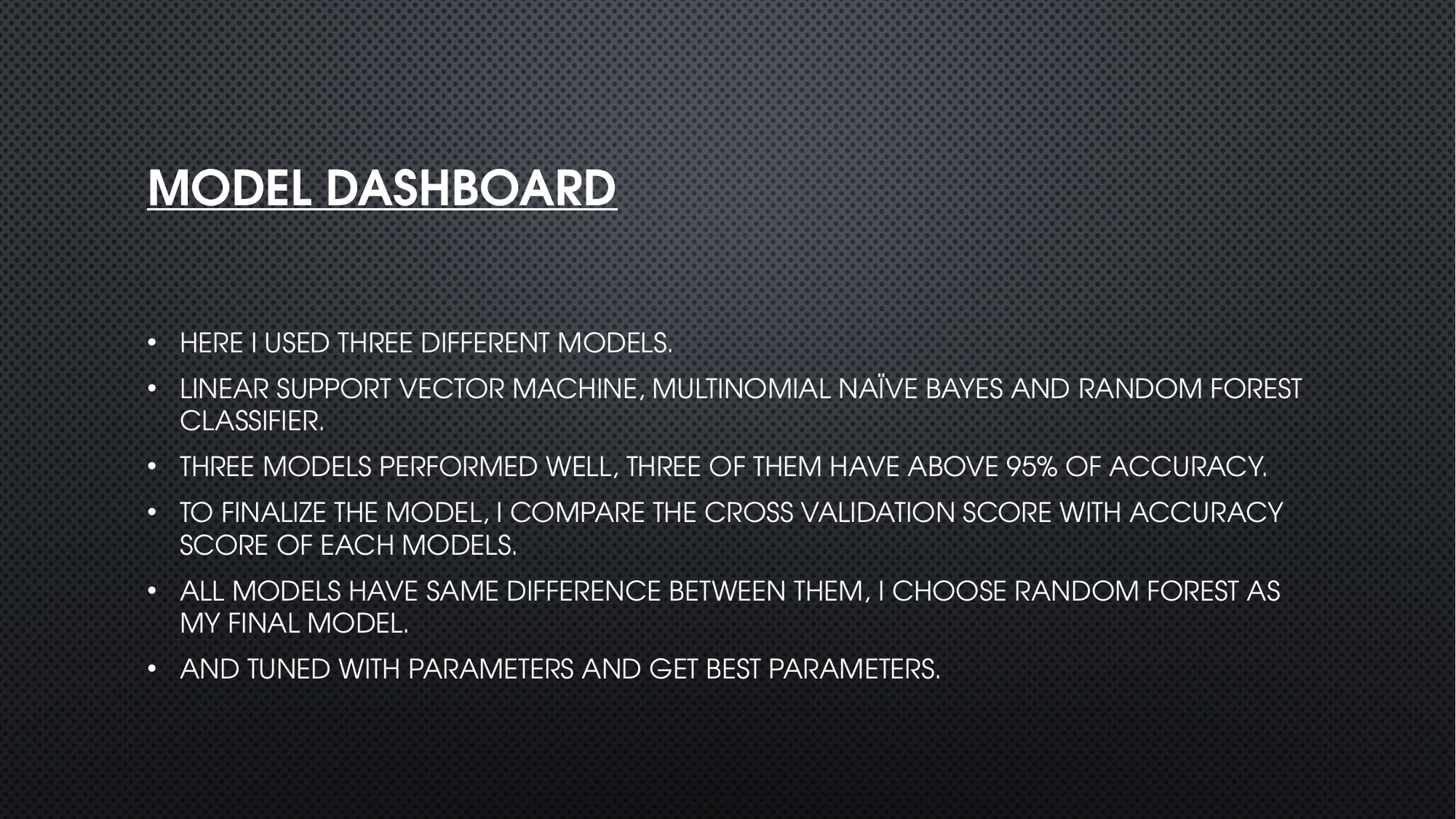

# Model dashboard
Here I used three different models.
Linear support vector machine, multinomial naïve bayes and random forest classifier.
Three models performed well, three of them have above 95% of accuracy.
To finalize the model, I compare the cross validation score with accuracy score of each models.
All models have same difference between them, I choose random forest as my final model.
And tuned with parameters and get best parameters.